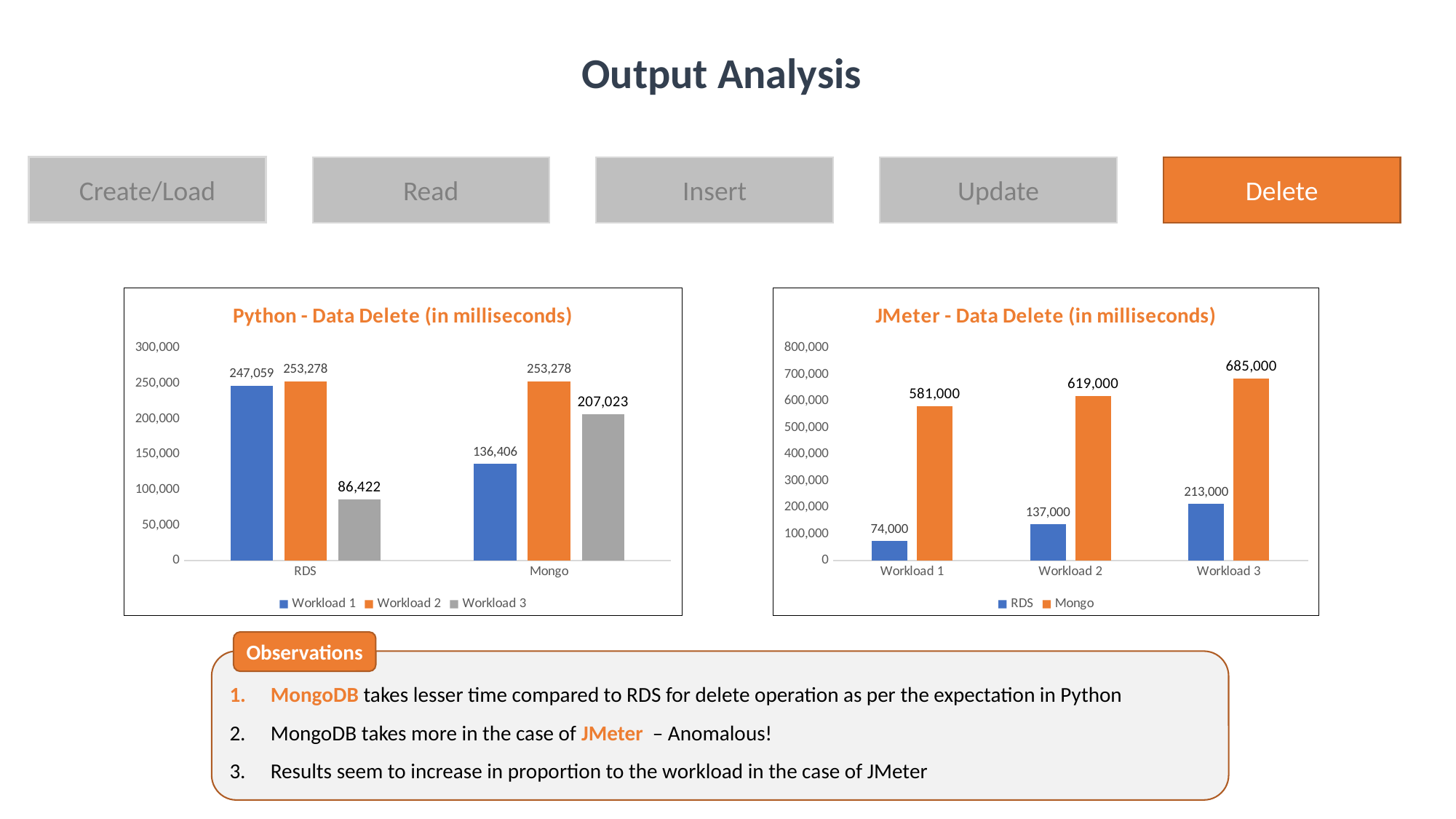

Output Analysis
Create/Load
Read
Insert
Update
Delete

### Chart: Python - Data Delete (in milliseconds)

| Category | Workload 1 | Workload 2 | Workload 3 |
|---|---|---|---|
| RDS | 247059.0 | 253278.0 | 86422.0 |
| Mongo | 136406.0 | 253278.0 | 207023.0 |

### Chart: JMeter - Data Delete (in milliseconds)

| Category | RDS | Mongo |
|---|---|---|
| Workload 1 | 74000.0 | 581000.0 |
| Workload 2 | 137000.0 | 619000.0 |
| Workload 3 | 213000.0 | 685000.0 |
Observations
MongoDB takes lesser time compared to RDS for delete operation as per the expectation in Python
MongoDB takes more in the case of JMeter  – Anomalous!
Results seem to increase in proportion to the workload in the case of JMeter